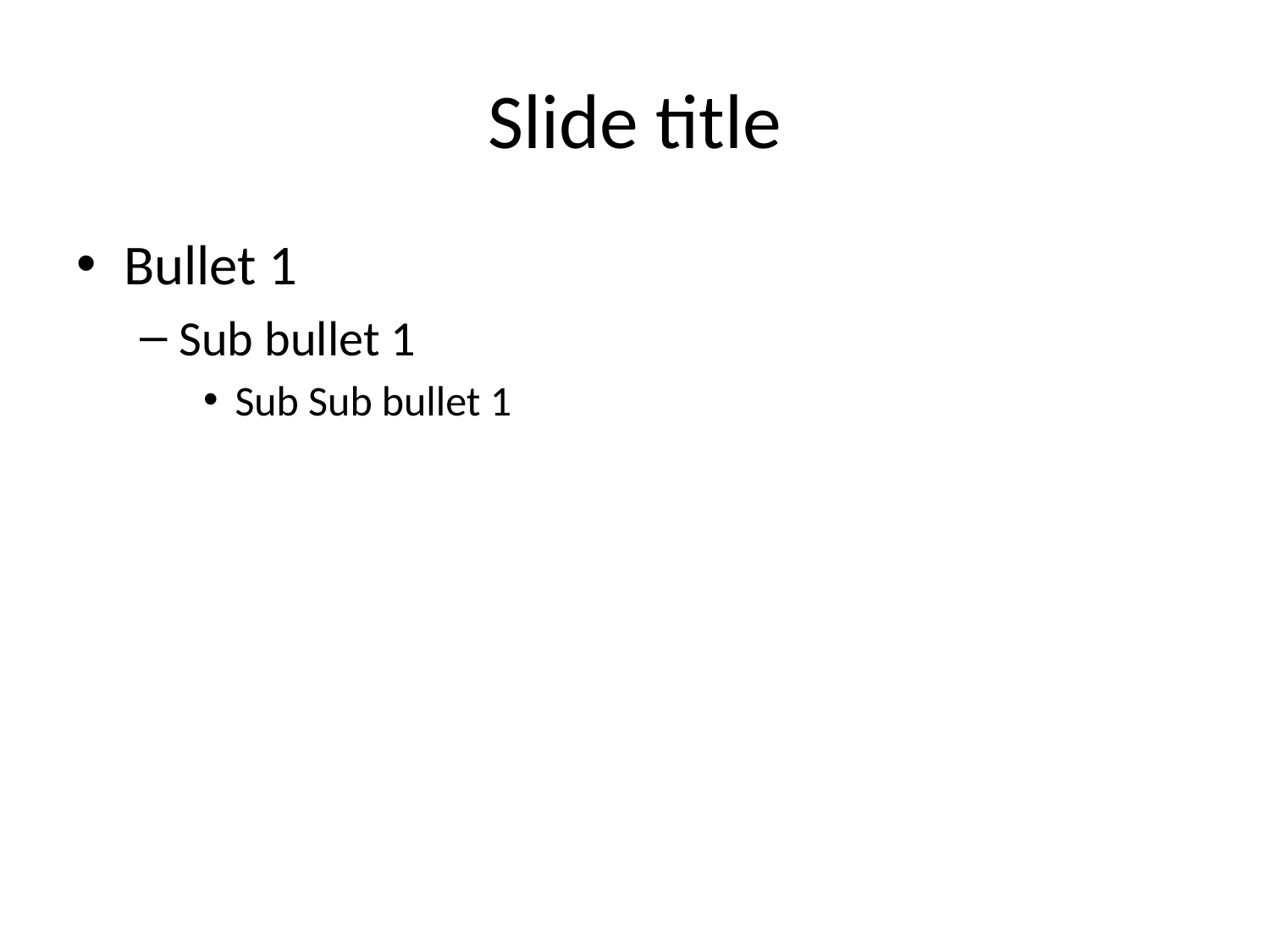

# Slide title
Bullet 1
Sub bullet 1
Sub Sub bullet 1